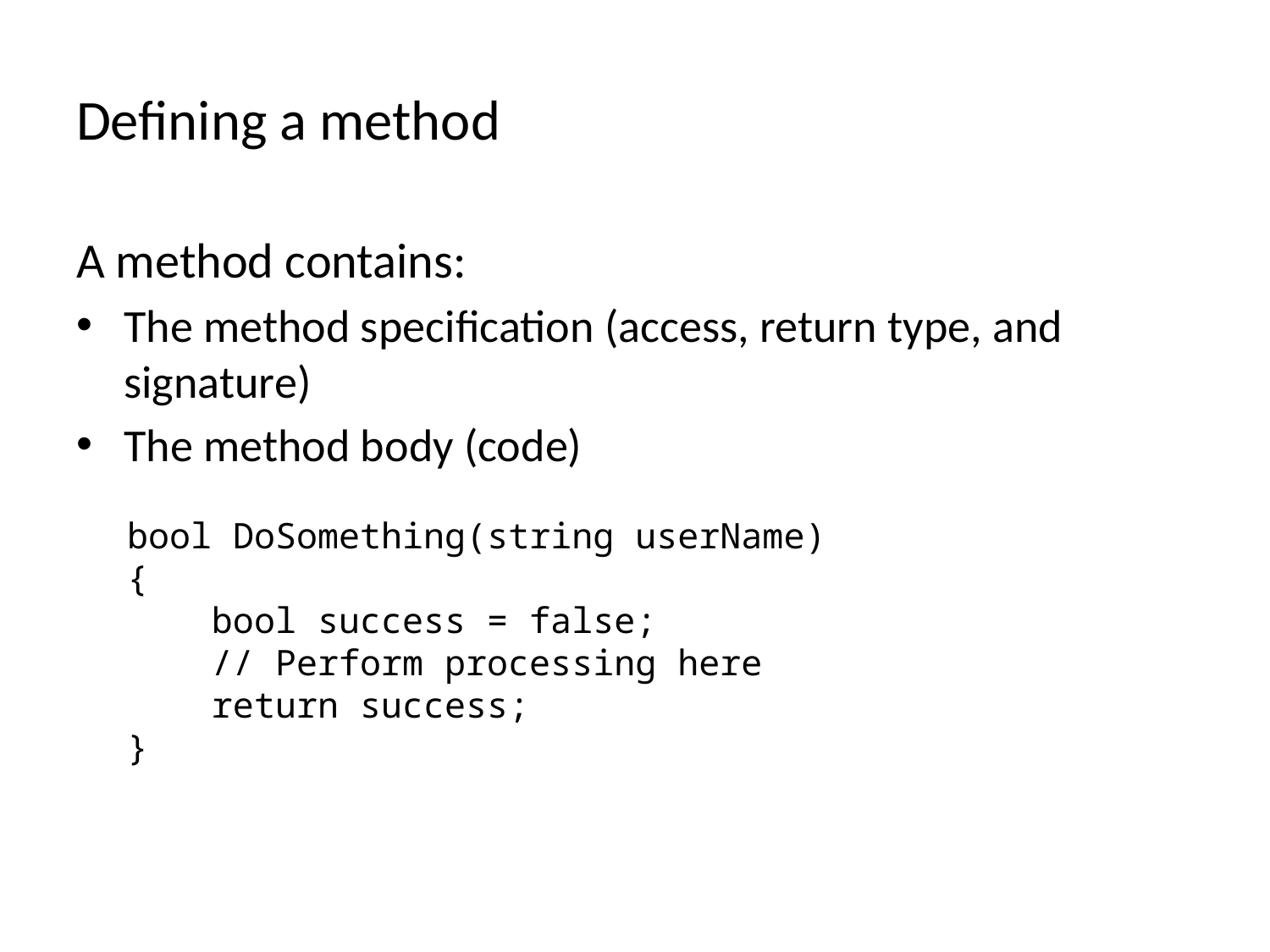

# Defining a method
A method contains:
The method specification (access, return type, and signature)
The method body (code)
bool DoSomething(string userName)
{
    bool success = false;
    // Perform processing here
    return success;
}